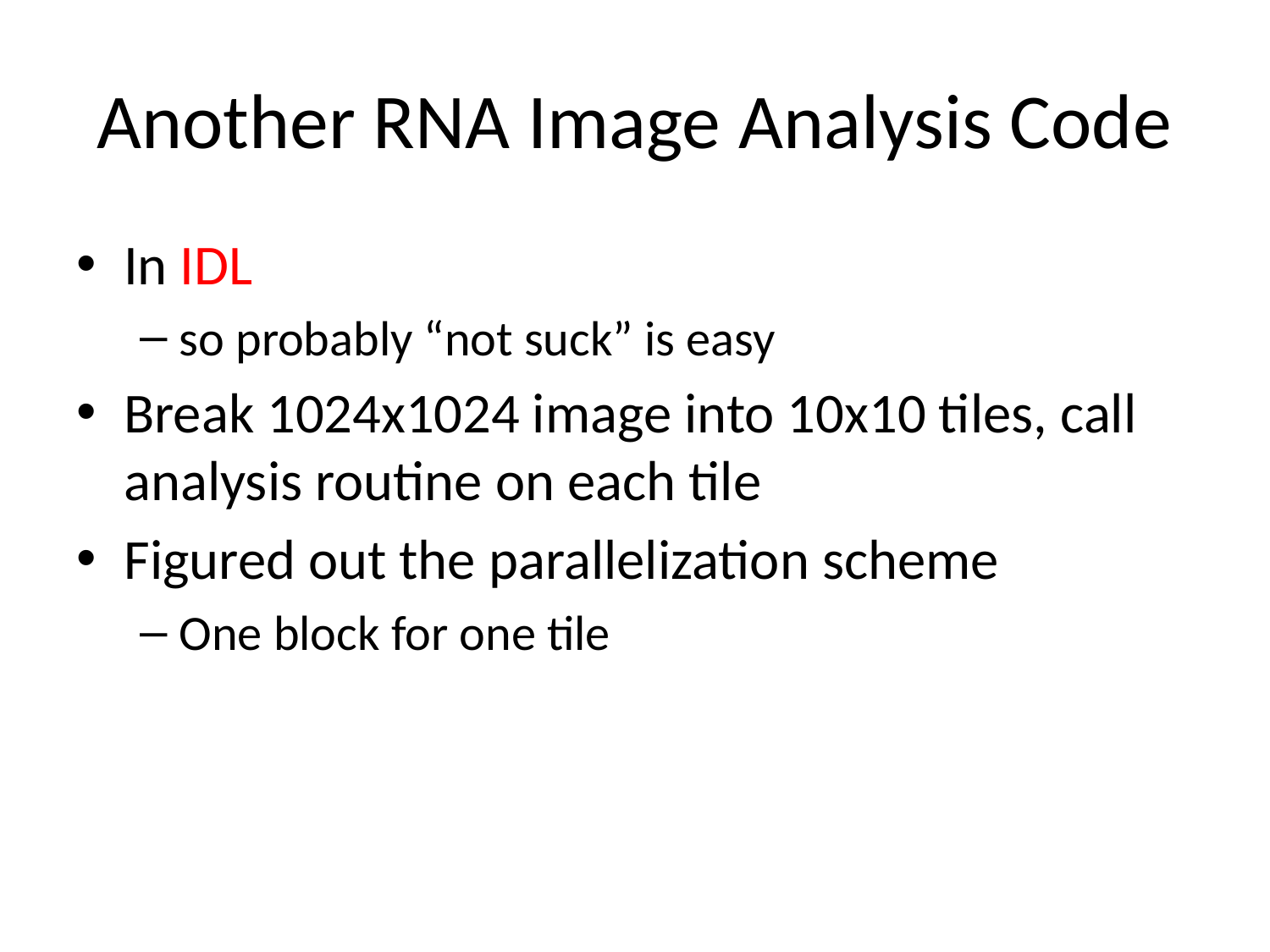

# Another RNA Image Analysis Code
In IDL
so probably “not suck” is easy
Break 1024x1024 image into 10x10 tiles, call analysis routine on each tile
Figured out the parallelization scheme
One block for one tile